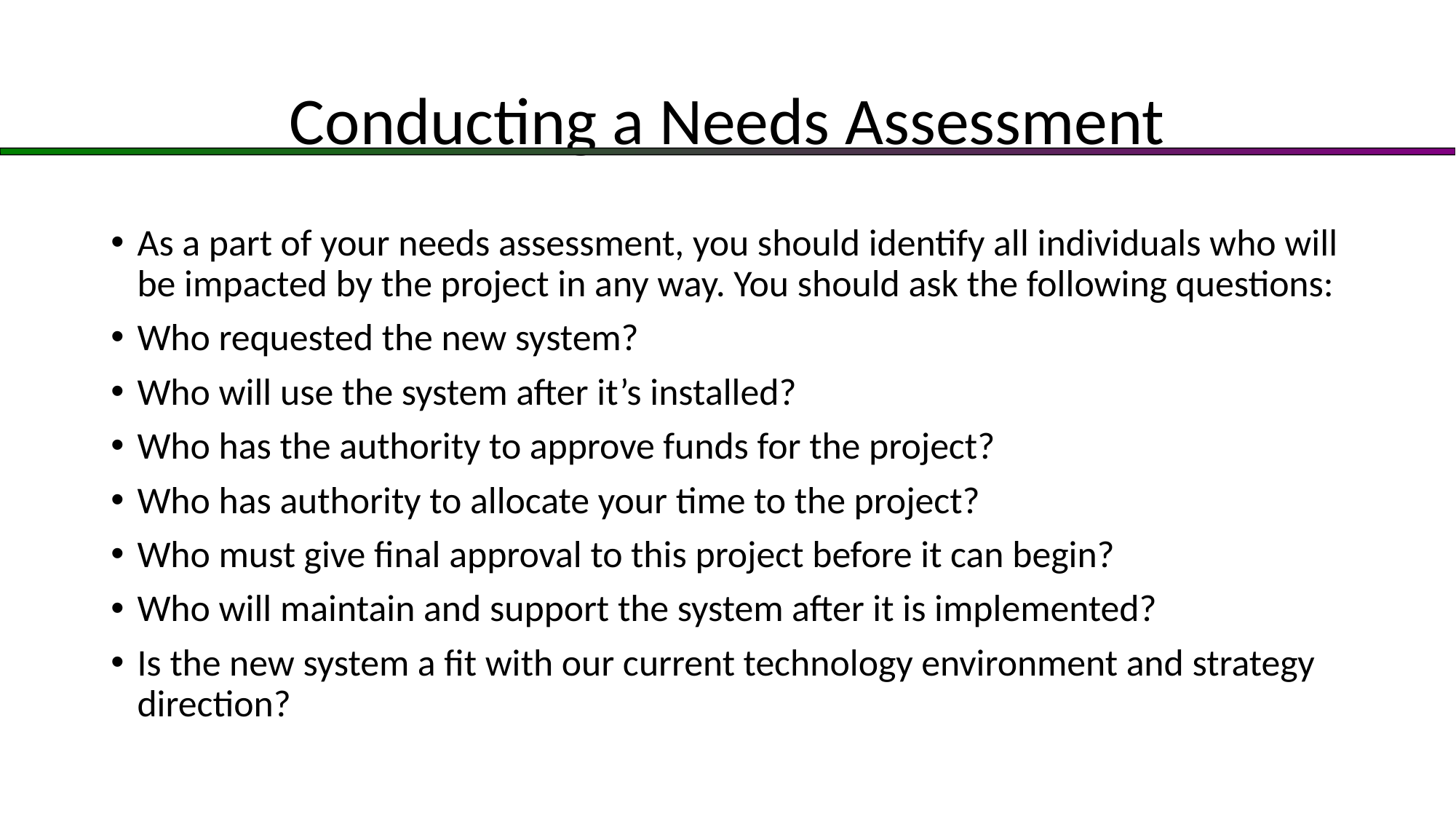

# Conducting a Needs Assessment

As a part of your needs assessment, you should identify all individuals who will be impacted by the project in any way. You should ask the following questions:
Who requested the new system?
Who will use the system after it’s installed?
Who has the authority to approve funds for the project?
Who has authority to allocate your time to the project?
Who must give final approval to this project before it can begin?
Who will maintain and support the system after it is implemented?
Is the new system a fit with our current technology environment and strategy direction?